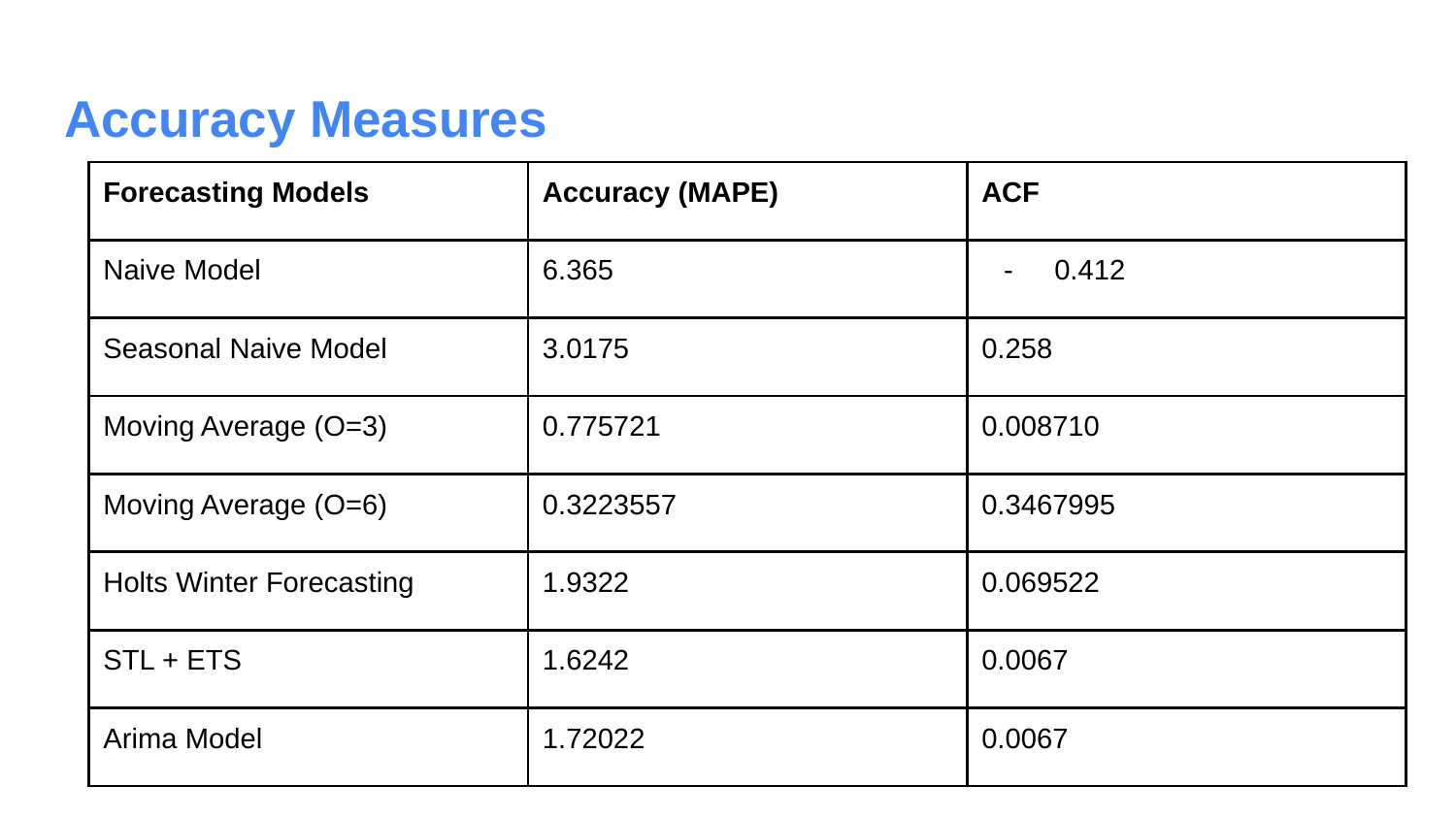

# Accuracy Measures
| Forecasting Models | Accuracy (MAPE) | ACF |
| --- | --- | --- |
| Naive Model | 6.365 | 0.412 |
| Seasonal Naive Model | 3.0175 | 0.258 |
| Moving Average (O=3) | 0.775721 | 0.008710 |
| Moving Average (O=6) | 0.3223557 | 0.3467995 |
| Holts Winter Forecasting | 1.9322 | 0.069522 |
| STL + ETS | 1.6242 | 0.0067 |
| Arima Model | 1.72022 | 0.0067 |